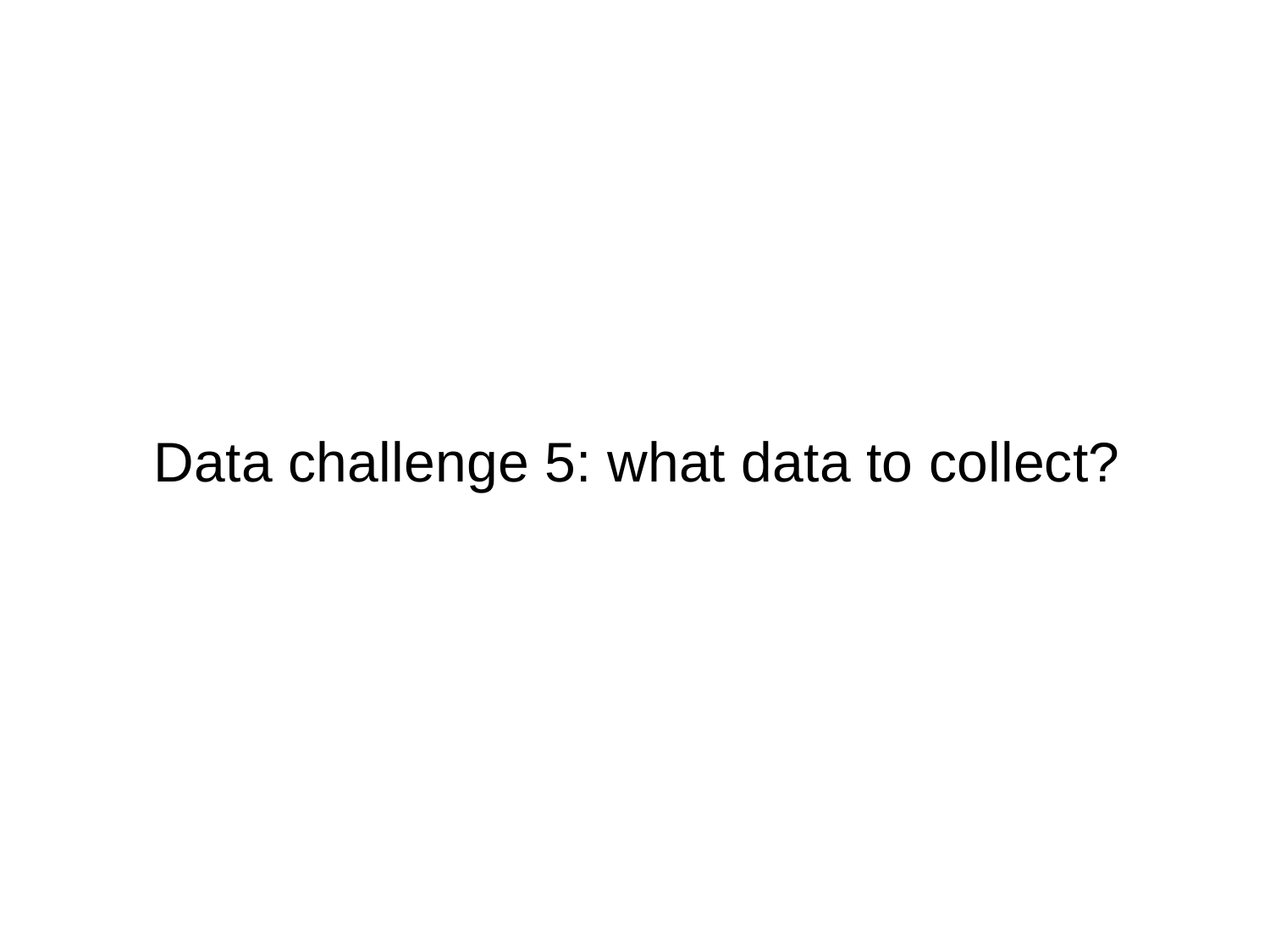

Data challenge 5: what data to collect?